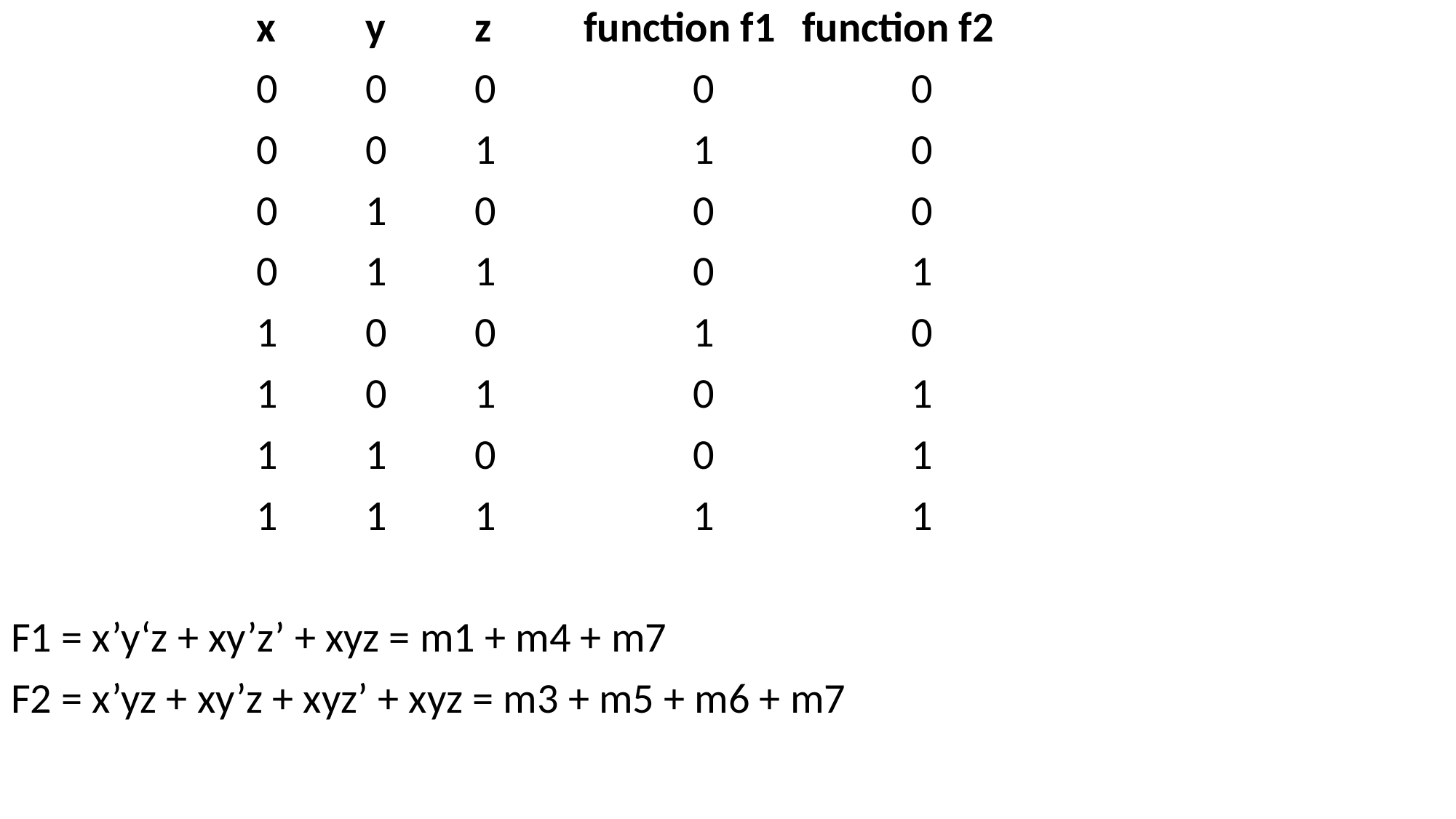

x	y	z	function f1	function f2
			0	0	0		0		0
			0	0	1		1		0
			0	1	0		0		0
			0	1	1		0		1
			1	0	0		1		0
			1	0	1		0		1
			1	1	0		0		1
			1	1	1		1		1

F1 = x’y‘z + xy’z’ + xyz = m1 + m4 + m7
F2 = x’yz + xy’z + xyz’ + xyz = m3 + m5 + m6 + m7